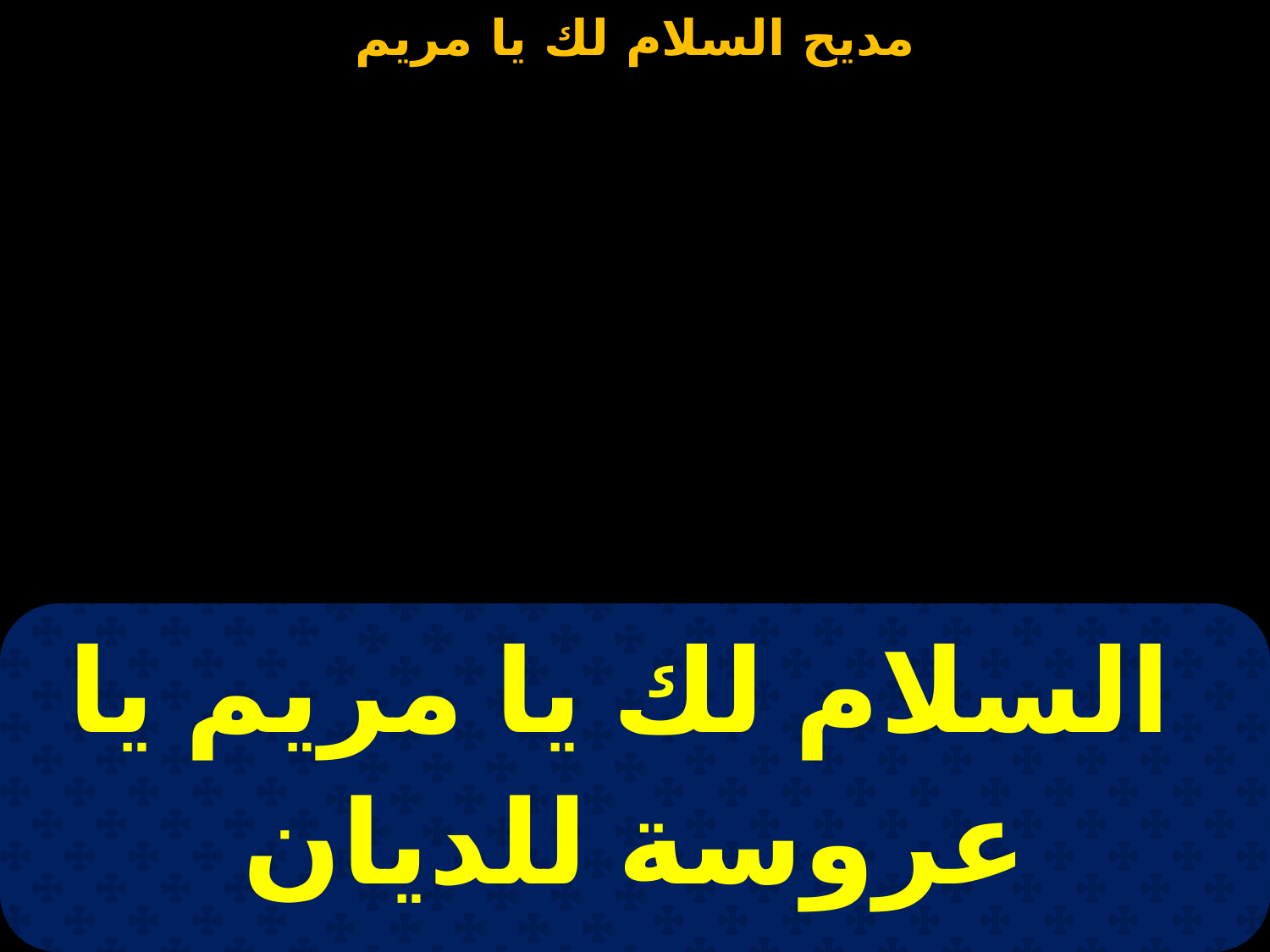

| السلام لك يا مريم يا عروسة للديان |
| --- |